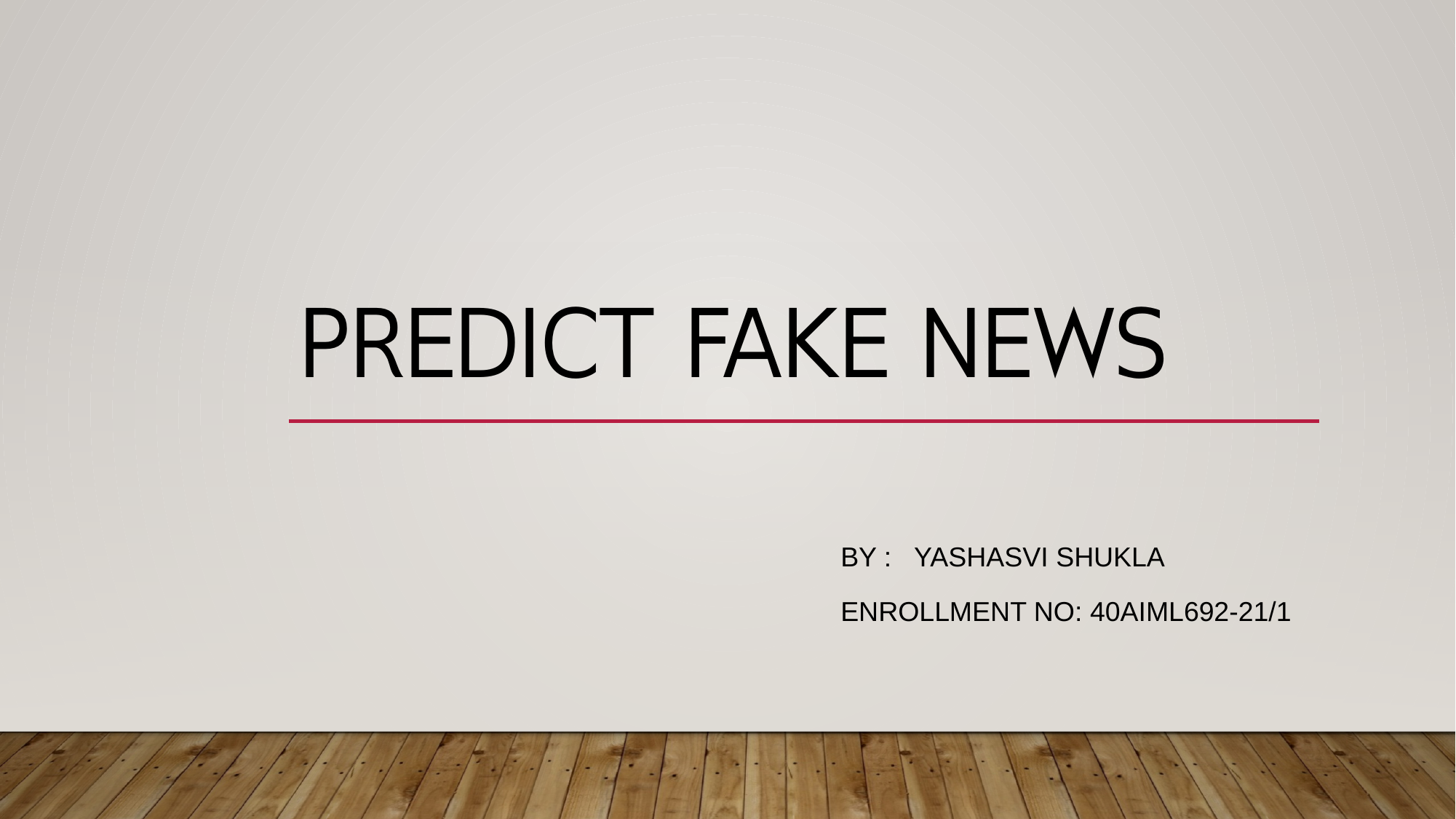

# Predict Fake News
By :   Yashasvi Shukla
EnrolLMent No: 40AIML692-21/1